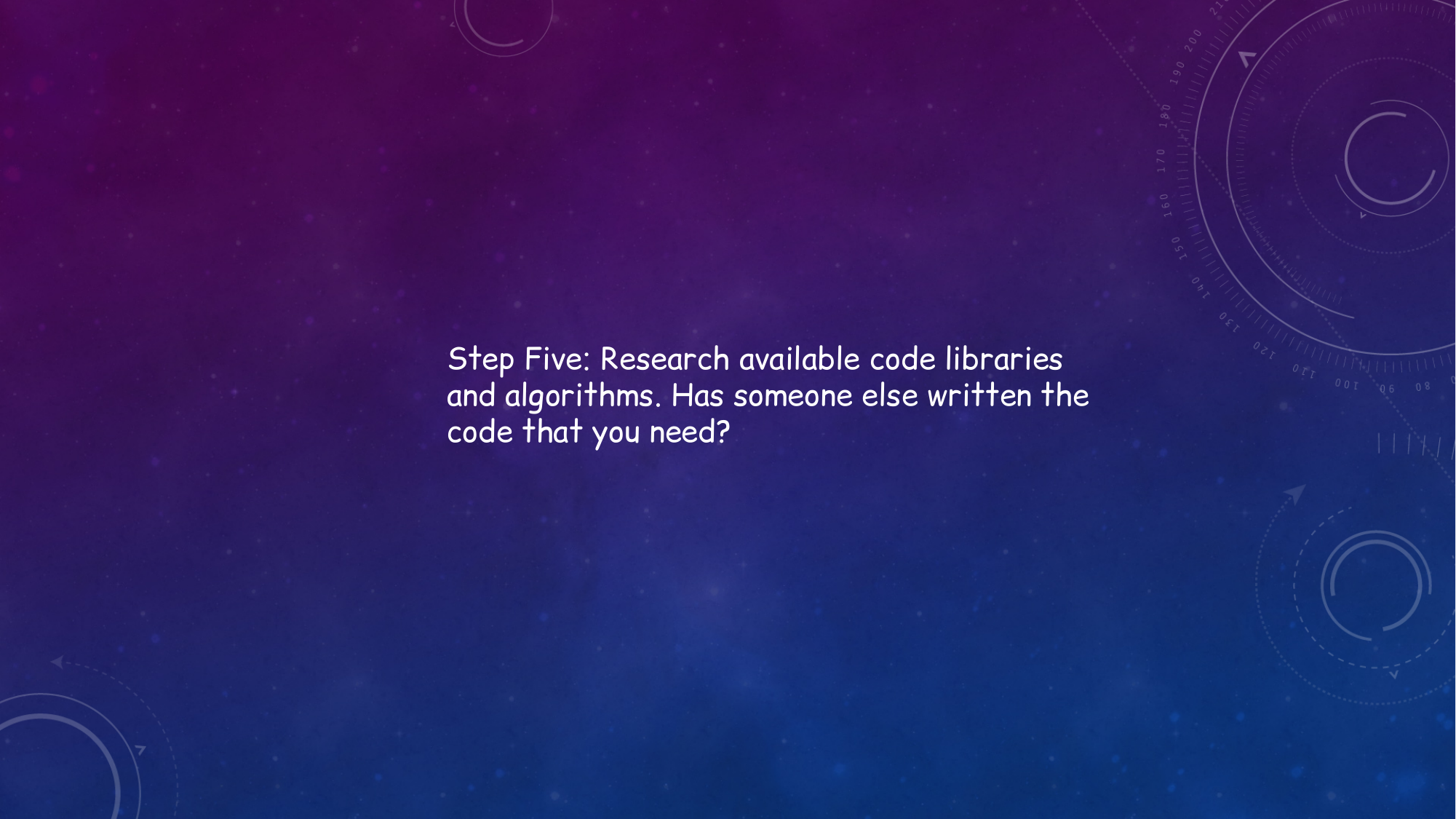

Step Five: Research available code libraries
and algorithms. Has someone else written the
code that you need?